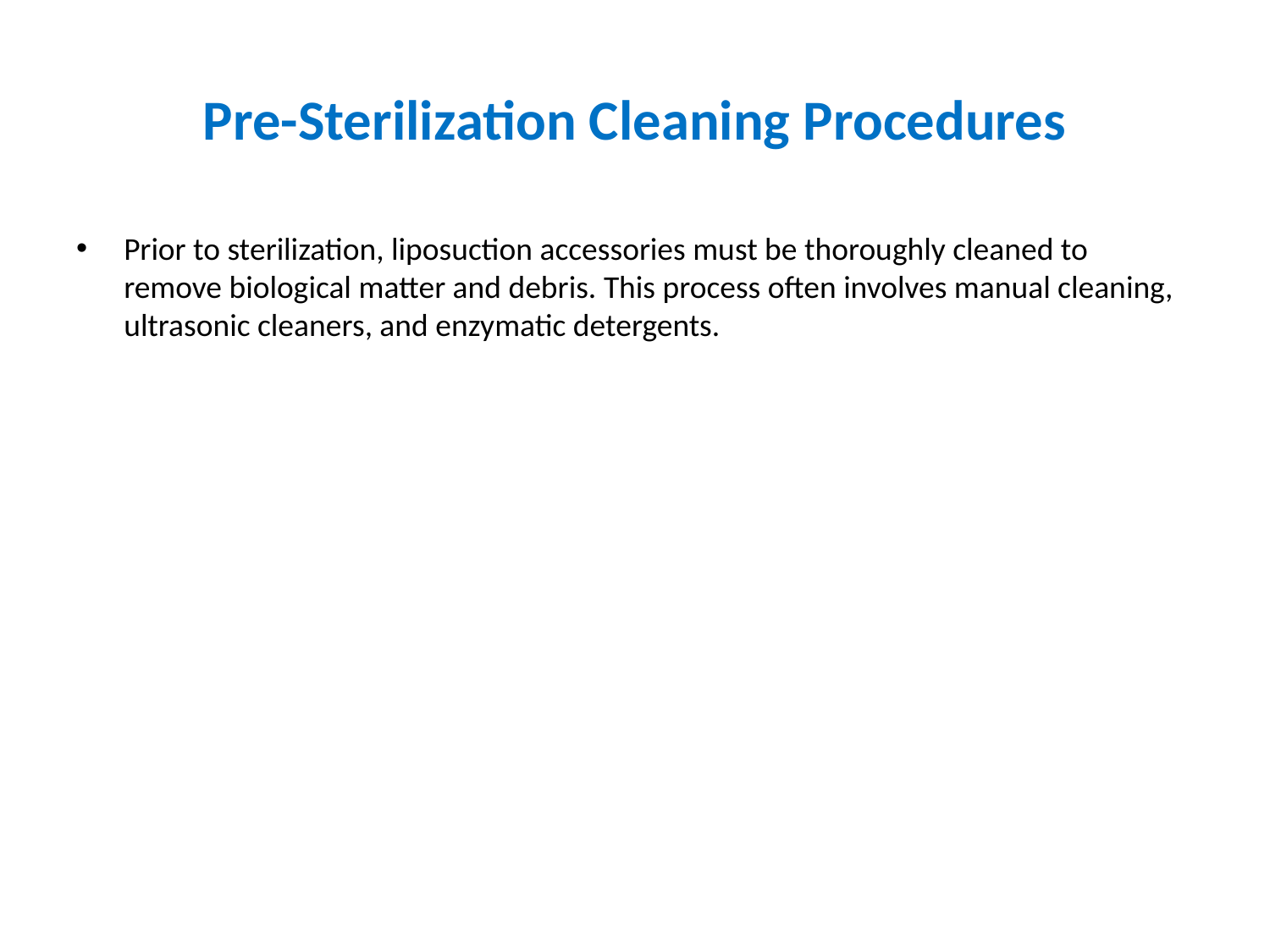

# Pre-Sterilization Cleaning Procedures
Prior to sterilization, liposuction accessories must be thoroughly cleaned to remove biological matter and debris. This process often involves manual cleaning, ultrasonic cleaners, and enzymatic detergents.